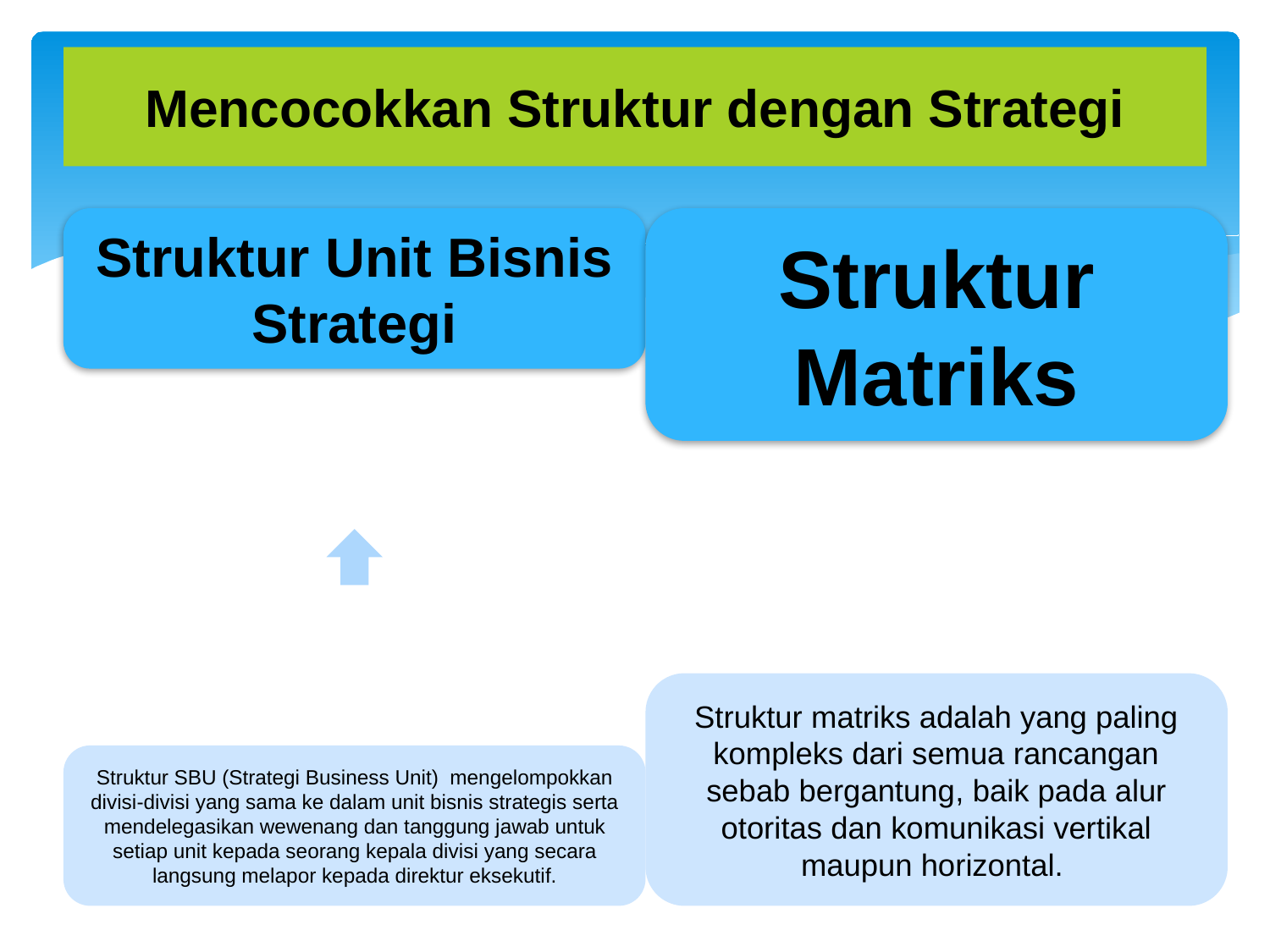

# Mencocokkan Struktur dengan Strategi
Struktur Unit Bisnis Strategi
Struktur SBU (Strategi Business Unit)  mengelompokkan divisi-divisi yang sama ke dalam unit bisnis strategis serta mendelegasikan wewenang dan tanggung jawab untuk setiap unit kepada seorang kepala divisi yang secara langsung melapor kepada direktur eksekutif.
Struktur Matriks
Struktur matriks adalah yang paling kompleks dari semua rancangan sebab bergantung, baik pada alur otoritas dan komunikasi vertikal maupun horizontal.